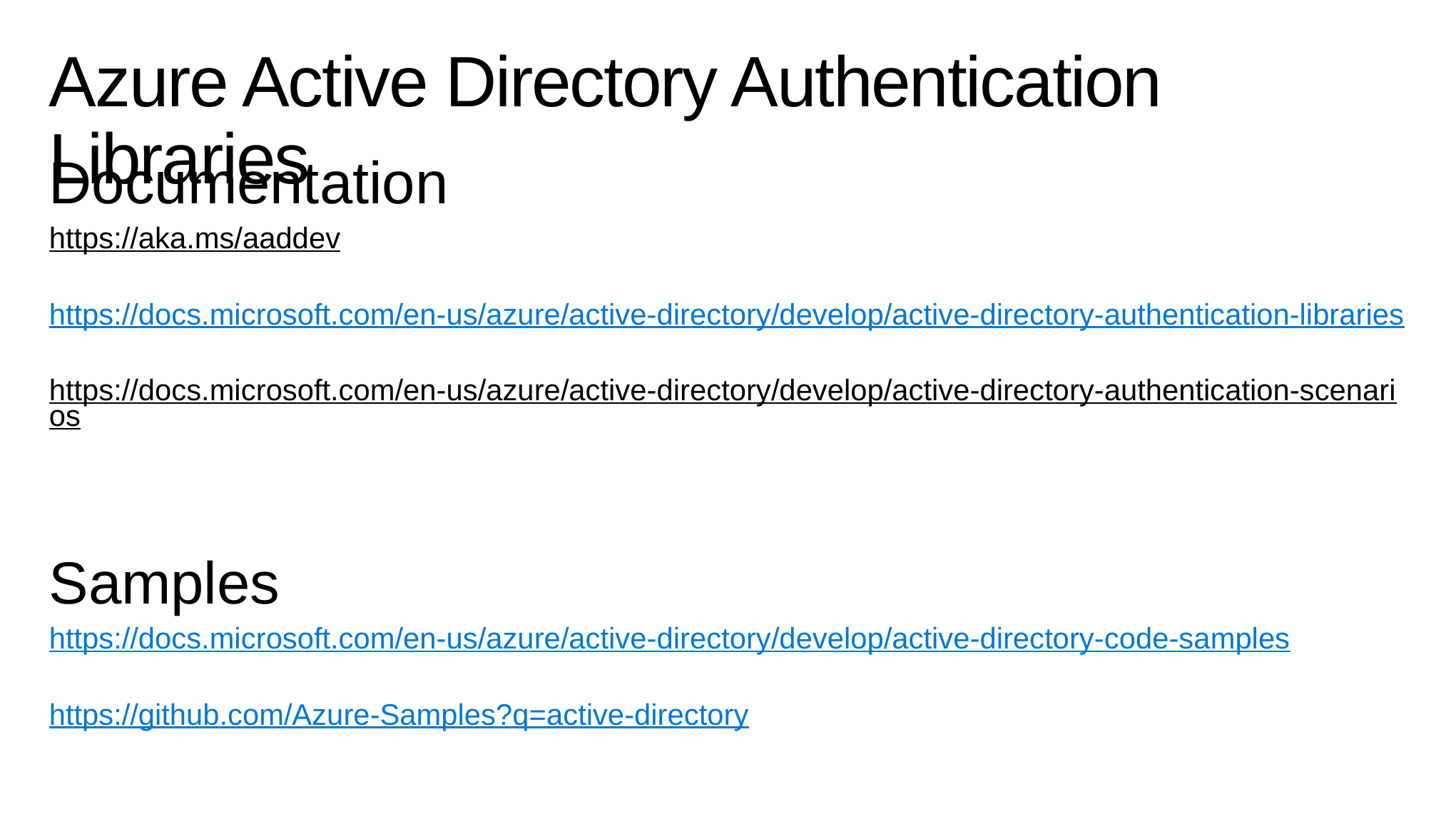

# Azure Active Directory Authentication Libraries
Documentation
https://aka.ms/aaddev

https://docs.microsoft.com/en-us/azure/active-directory/develop/active-directory-authentication-libraries

https://docs.microsoft.com/en-us/azure/active-directory/develop/active-directory-authentication-scenarios

Samples
https://docs.microsoft.com/en-us/azure/active-directory/develop/active-directory-code-samples

https://github.com/Azure-Samples?q=active-directory